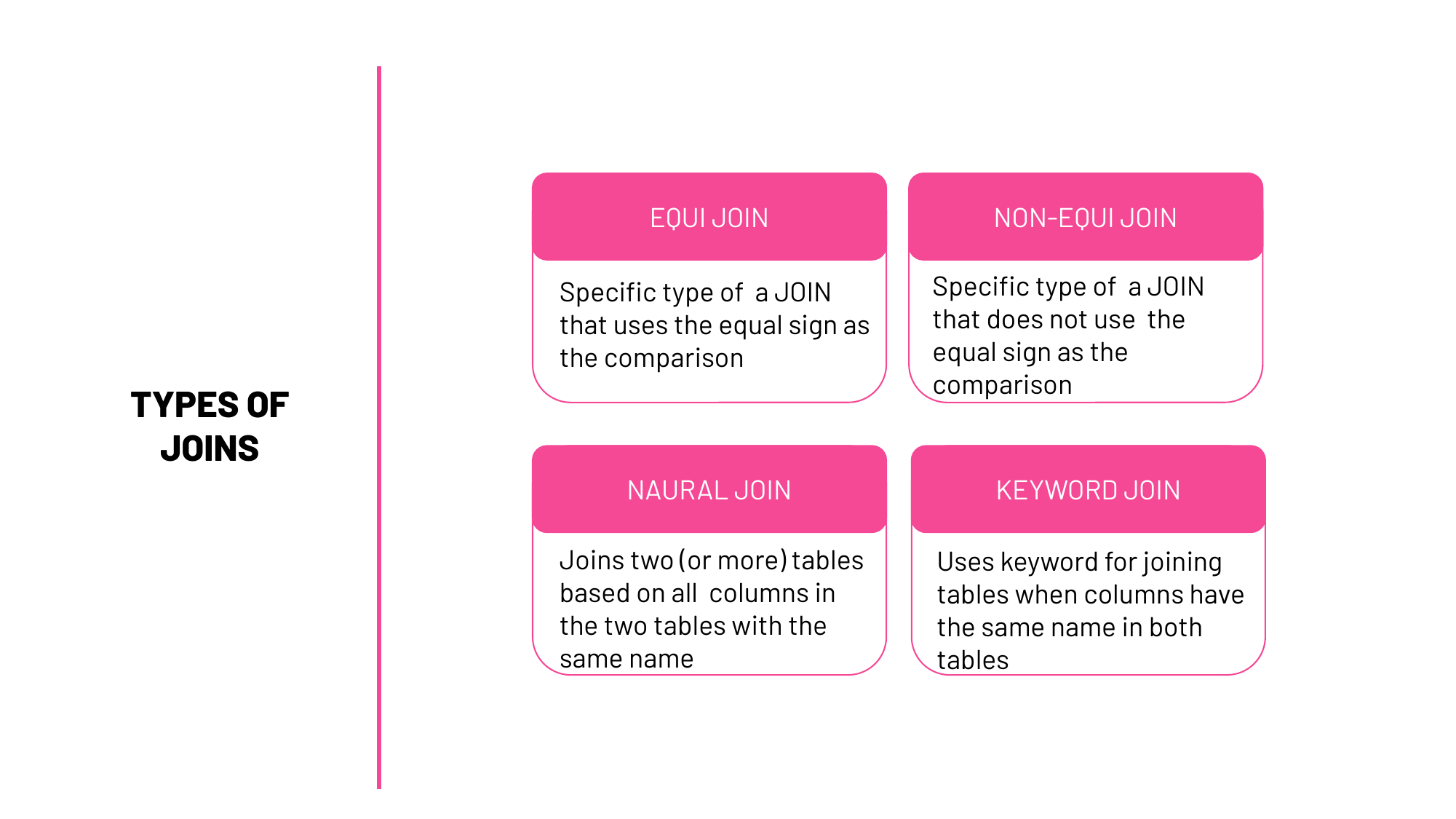

EQUI JOIN
Specific type of  a JOIN that uses the equal sign as the comparison

NON-EQUI JOIN
Specific type of  a JOIN that does not use  the equal sign as the comparison

KEYWORD JOIN
Uses keyword for joining tables when columns have the same name in both tables

NAURAL JOIN
Joins two (or more) tables based on all  columns in the two tables with the same name
TYPES OF JOINS